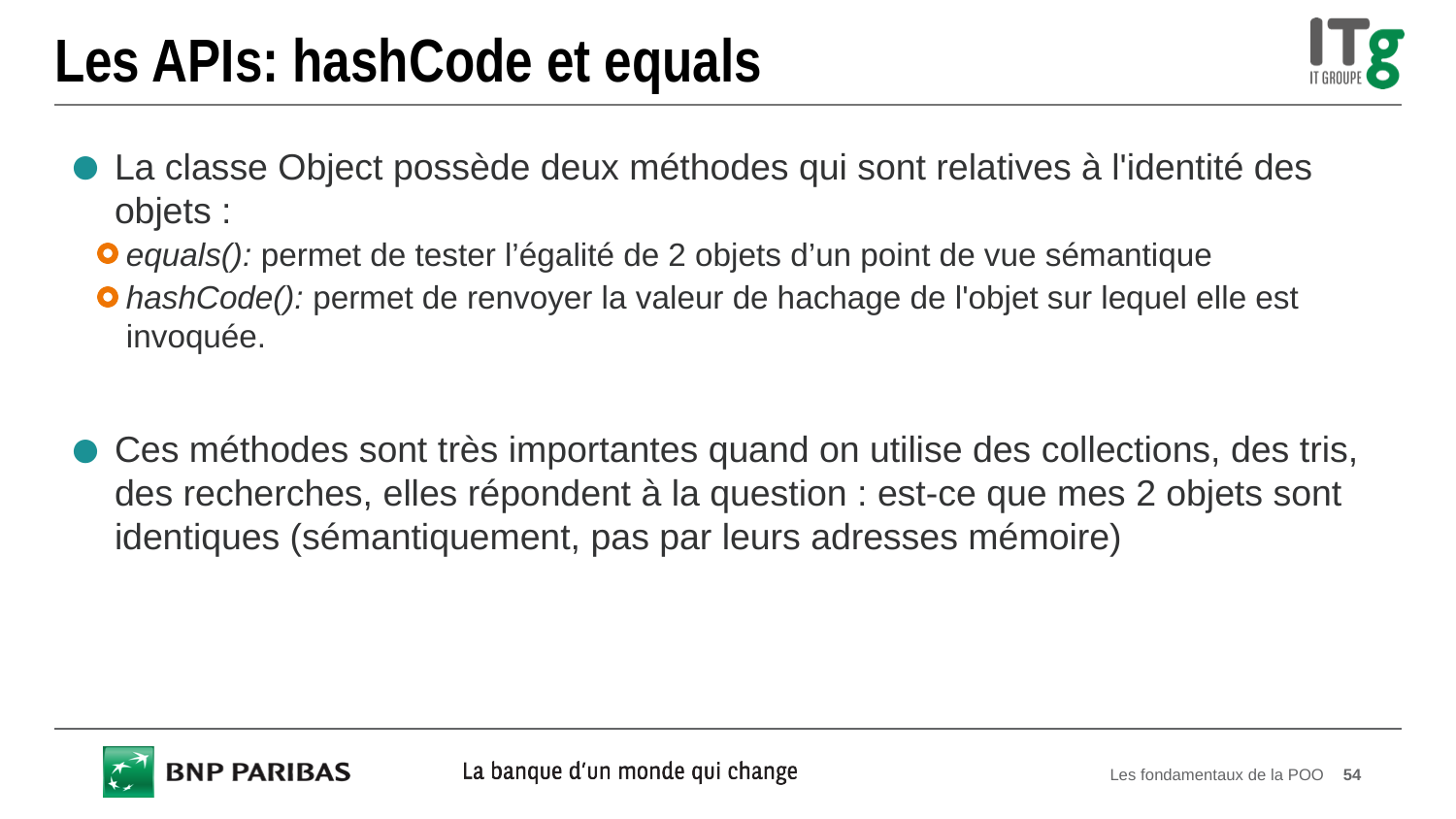

# Les APIs: hashCode et equals
La classe Object possède deux méthodes qui sont relatives à l'identité des objets :
equals(): permet de tester l’égalité de 2 objets d’un point de vue sémantique
hashCode(): permet de renvoyer la valeur de hachage de l'objet sur lequel elle est invoquée.

Ces méthodes sont très importantes quand on utilise des collections, des tris, des recherches, elles répondent à la question : est-ce que mes 2 objets sont identiques (sémantiquement, pas par leurs adresses mémoire)
Les fondamentaux de la POO
54